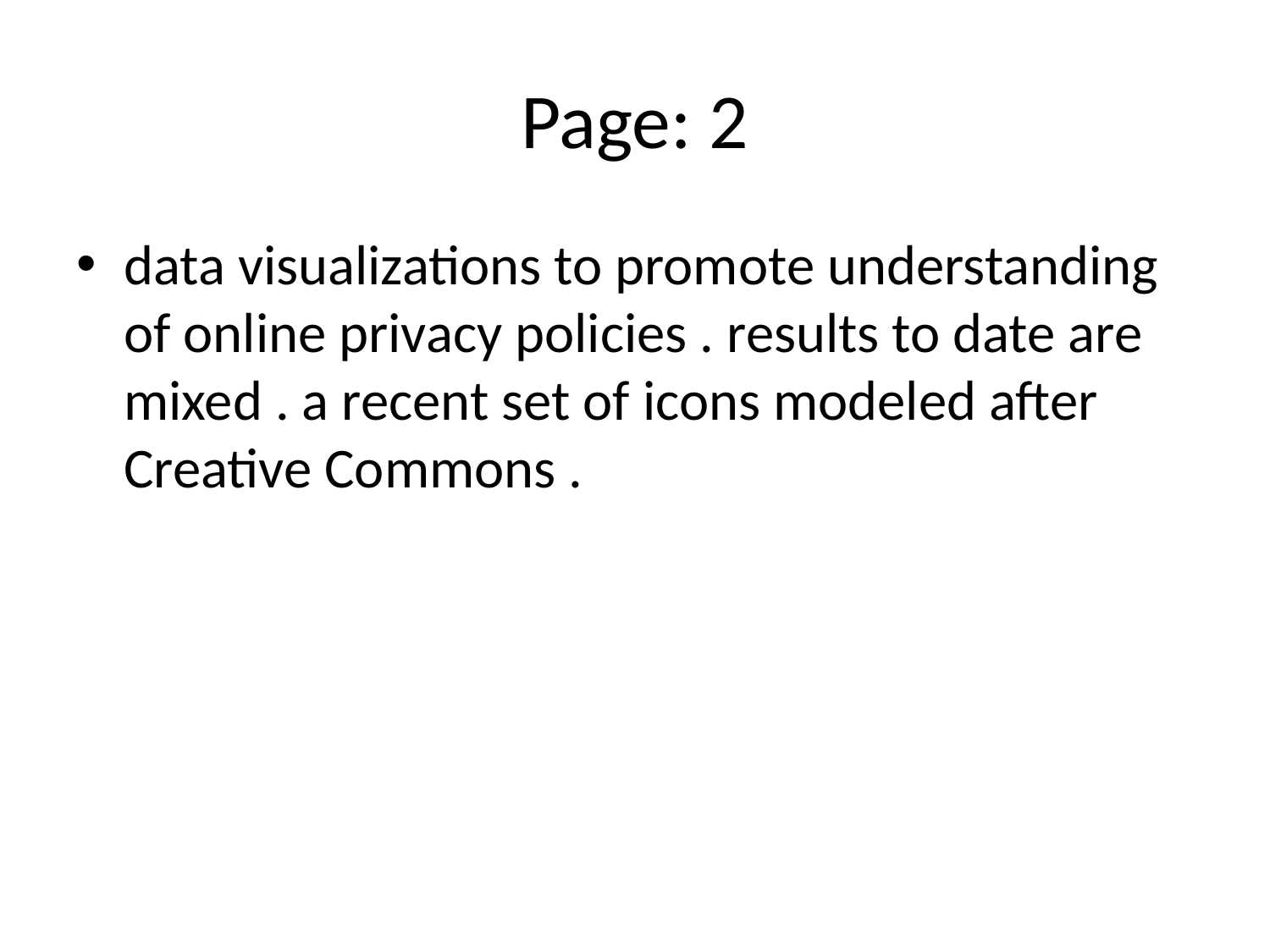

# Page: 2
data visualizations to promote understanding of online privacy policies . results to date are mixed . a recent set of icons modeled after Creative Commons .